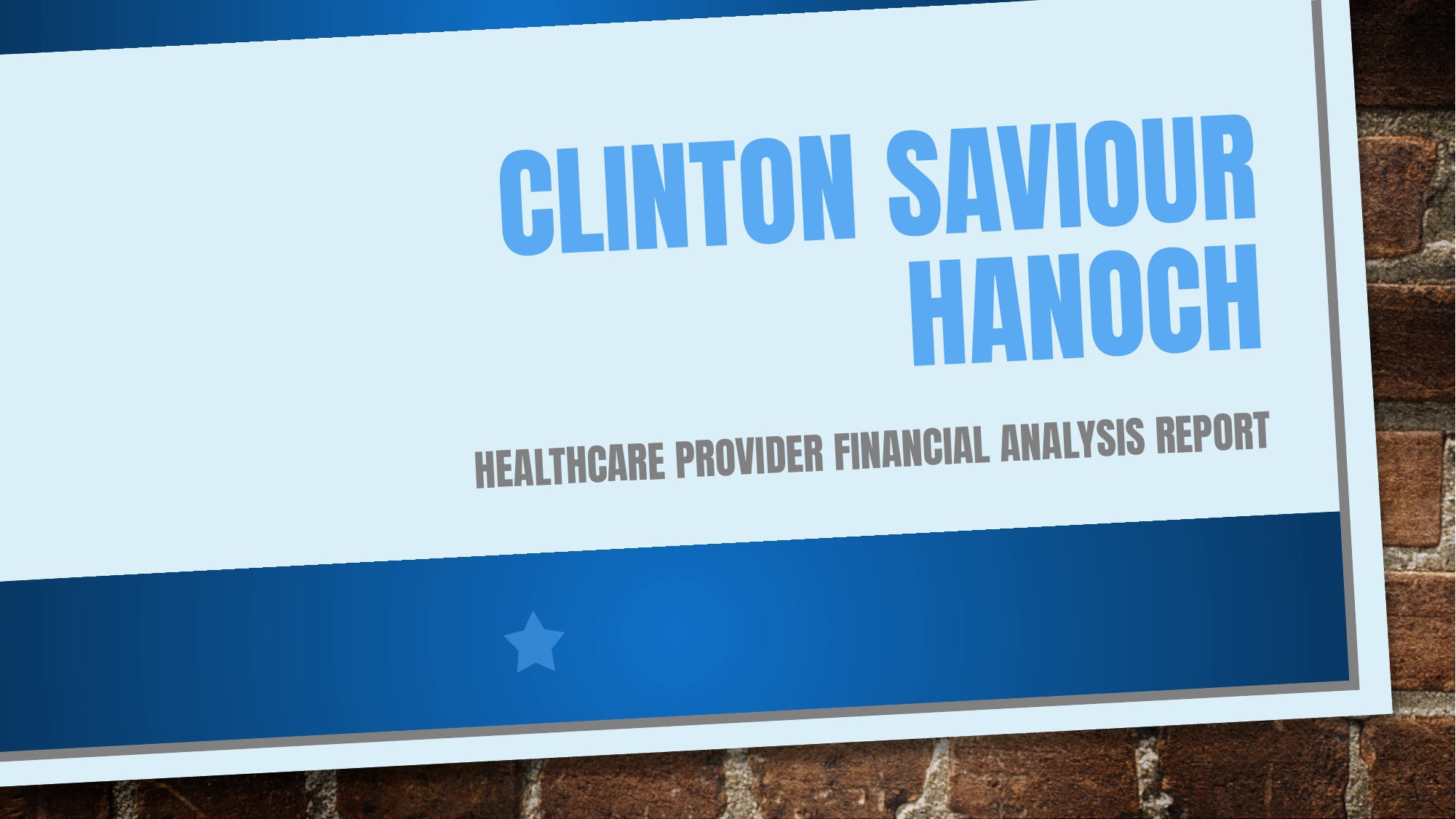

# CLINTON SAVIOUR HANOCH
HEALTHCARE PROVIDER FINANCIAL analysis REPORT